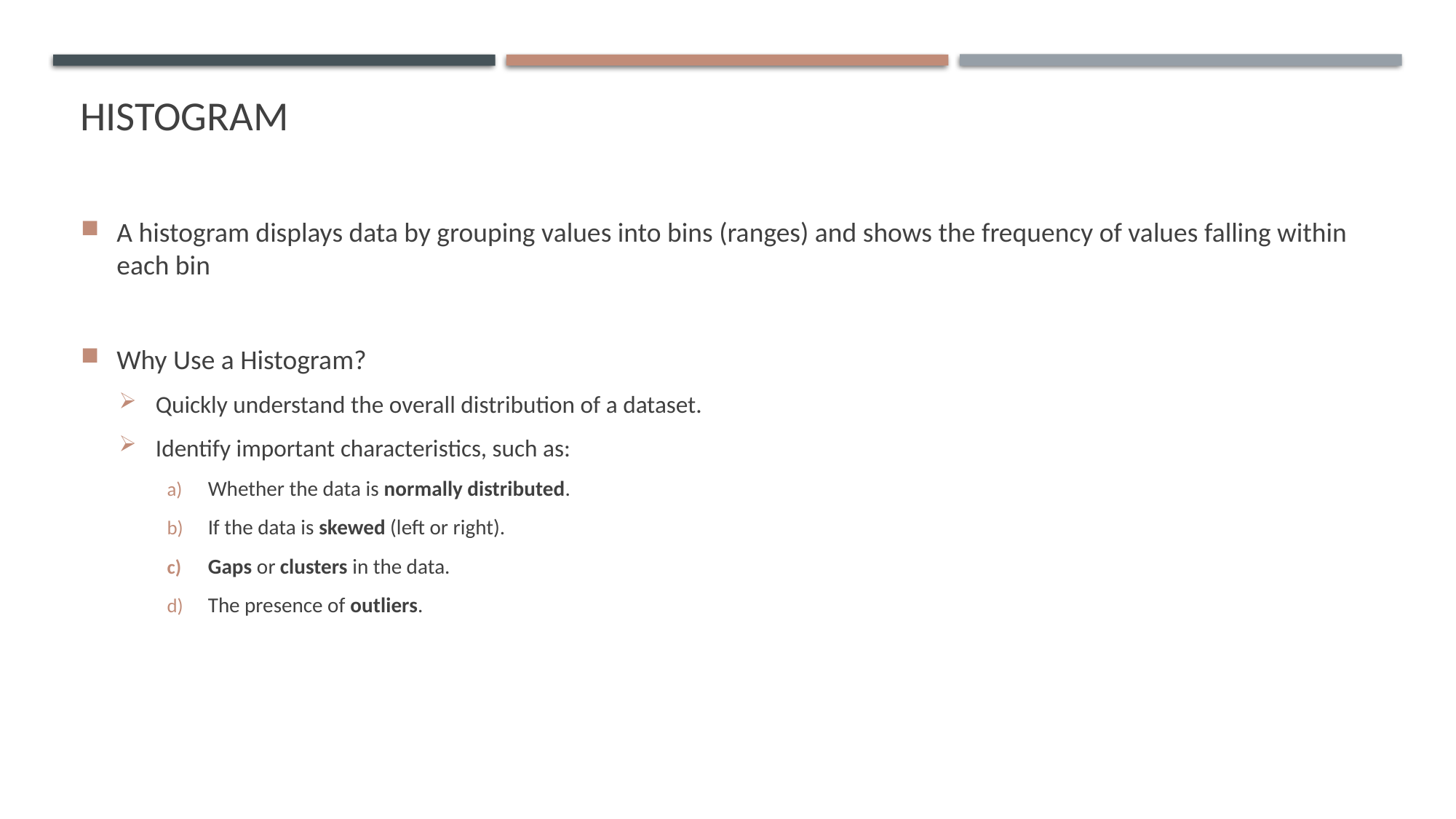

# histogram
A histogram displays data by grouping values into bins (ranges) and shows the frequency of values falling within each bin

Why Use a Histogram?
Quickly understand the overall distribution of a dataset.
Identify important characteristics, such as:
Whether the data is normally distributed.
If the data is skewed (left or right).
Gaps or clusters in the data.
The presence of outliers.